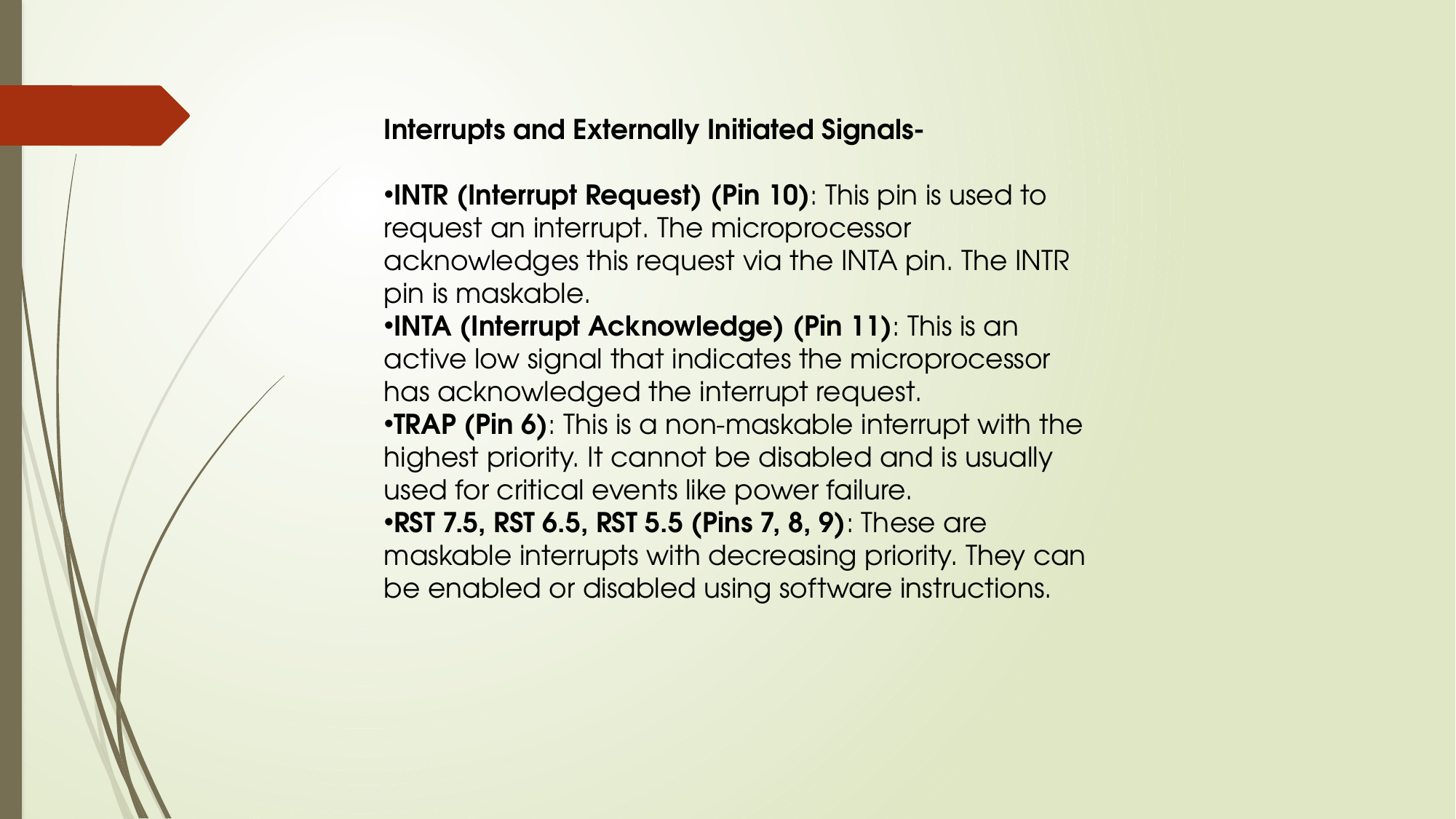

Interrupts and Externally Initiated Signals-

INTR (Interrupt Request) (Pin 10): This pin is used to request an interrupt. The microprocessor acknowledges this request via the INTA pin. The INTR pin is maskable.
INTA (Interrupt Acknowledge) (Pin 11): This is an active low signal that indicates the microprocessor has acknowledged the interrupt request.
TRAP (Pin 6): This is a non-maskable interrupt with the highest priority. It cannot be disabled and is usually used for critical events like power failure.
RST 7.5, RST 6.5, RST 5.5 (Pins 7, 8, 9): These are maskable interrupts with decreasing priority. They can be enabled or disabled using software instructions.